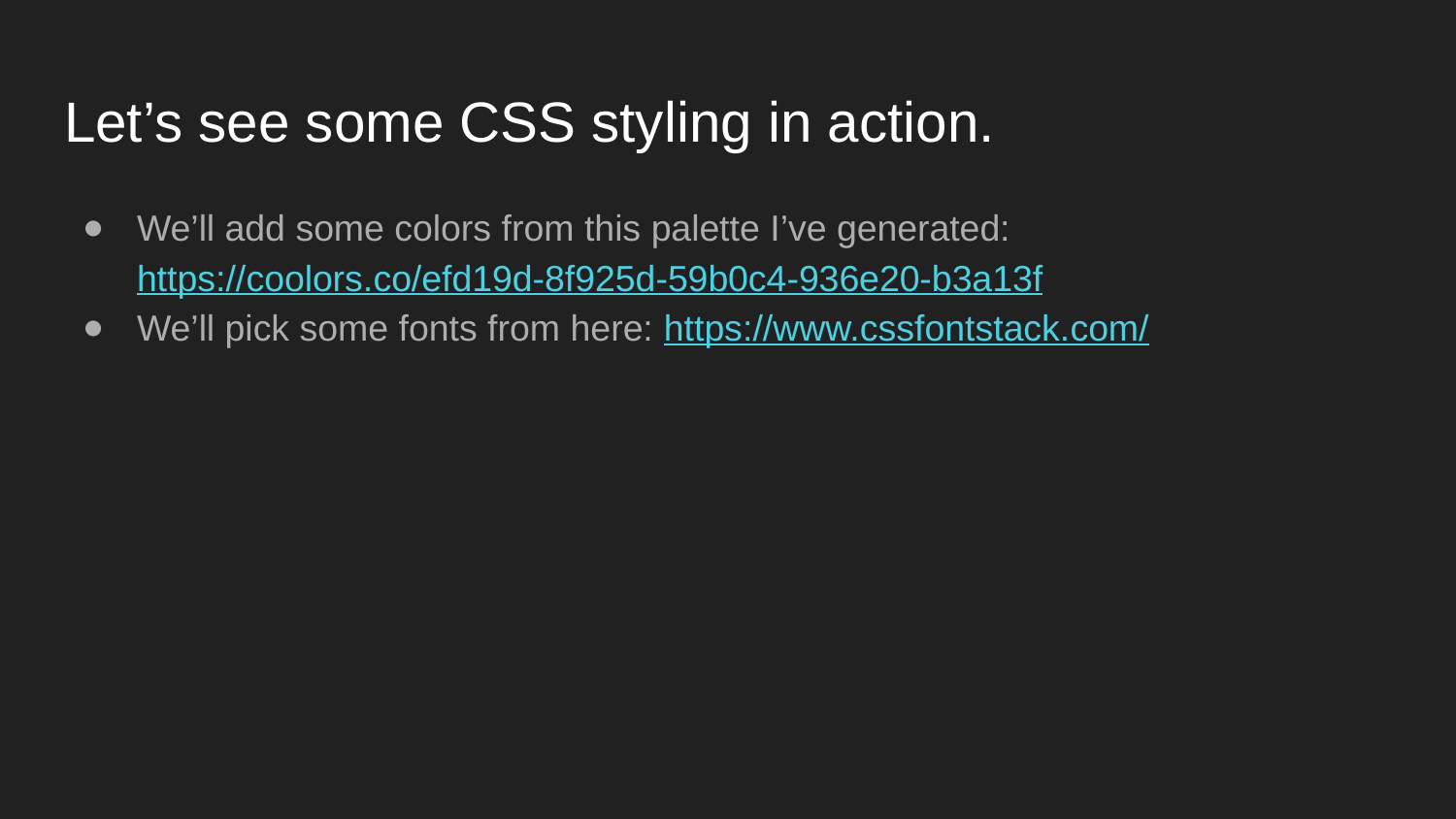

# Let’s see some CSS styling in action.
We’ll add some colors from this palette I’ve generated: https://coolors.co/efd19d-8f925d-59b0c4-936e20-b3a13f
We’ll pick some fonts from here: https://www.cssfontstack.com/